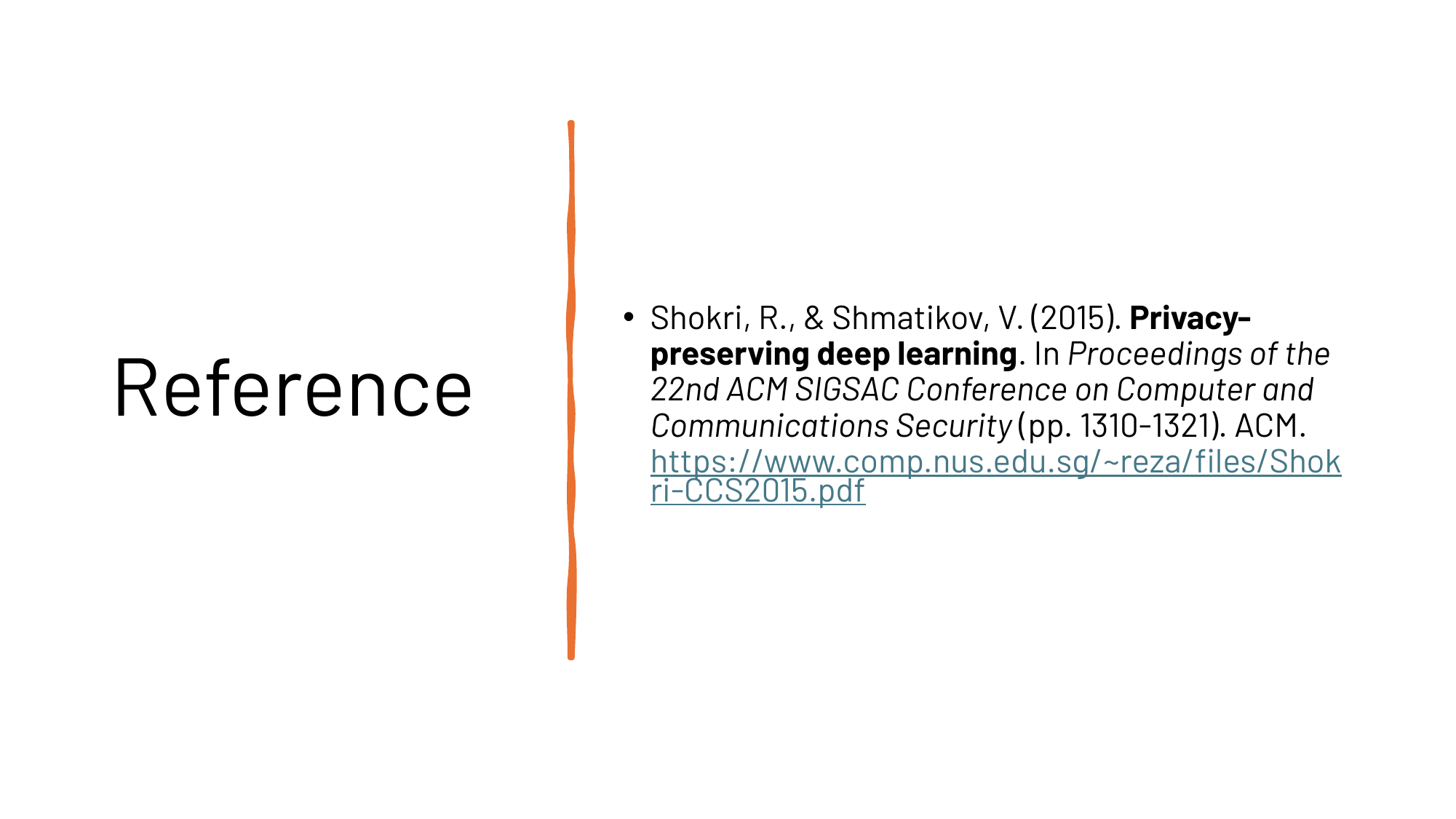

# Reference
Shokri, R., & Shmatikov, V. (2015). Privacy-preserving deep learning. In Proceedings of the 22nd ACM SIGSAC Conference on Computer and Communications Security (pp. 1310-1321). ACM. https://www.comp.nus.edu.sg/~reza/files/Shokri-CCS2015.pdf